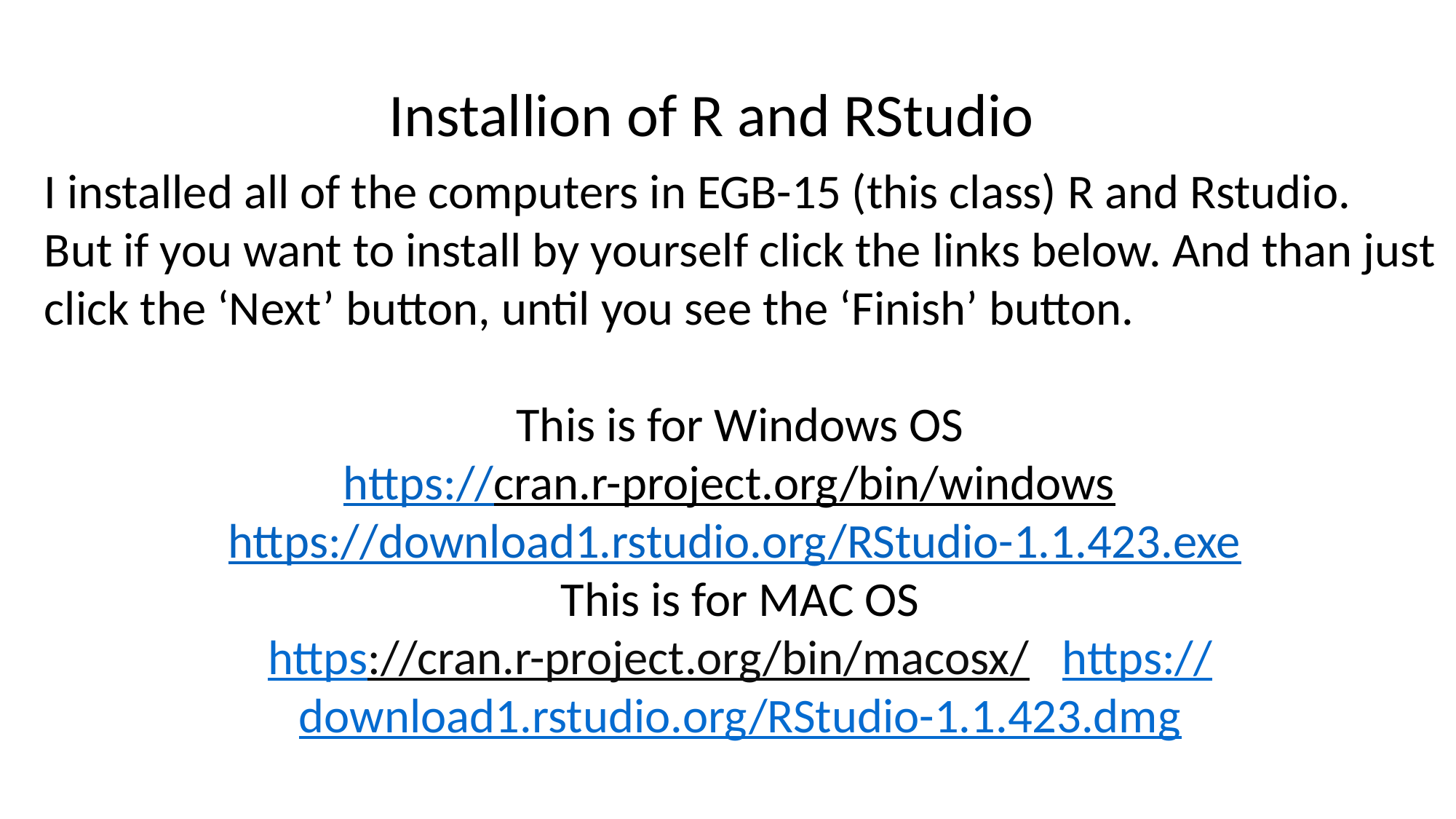

Installion of R and RStudio
I installed all of the computers in EGB-15 (this class) R and Rstudio.
But if you want to install by yourself click the links below. And than just click the ‘Next’ button, until you see the ‘Finish’ button.

This is for Windows OS
https://cran.r-project.org/bin/windows  https://download1.rstudio.org/RStudio-1.1.423.exe
This is for MAC OS
https://cran.r-project.org/bin/macosx/   https://download1.rstudio.org/RStudio-1.1.423.dmg